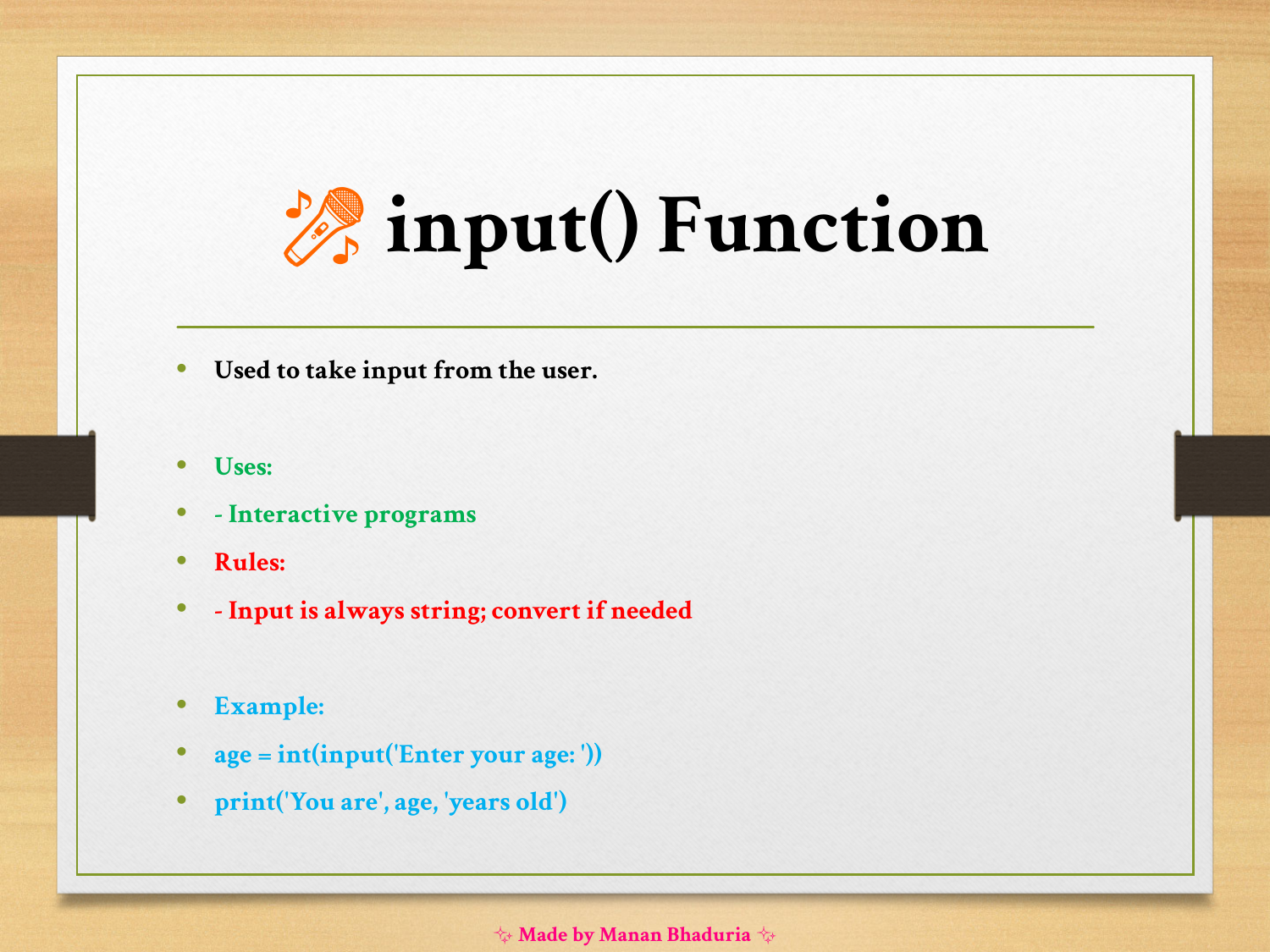

# 🎤 input() Function
Used to take input from the user.

Uses:
- Interactive programs
Rules:
- Input is always string; convert if needed

Example:
age = int(input('Enter your age: '))
print('You are', age, 'years old')

✨ Made by Manan Bhaduria ✨